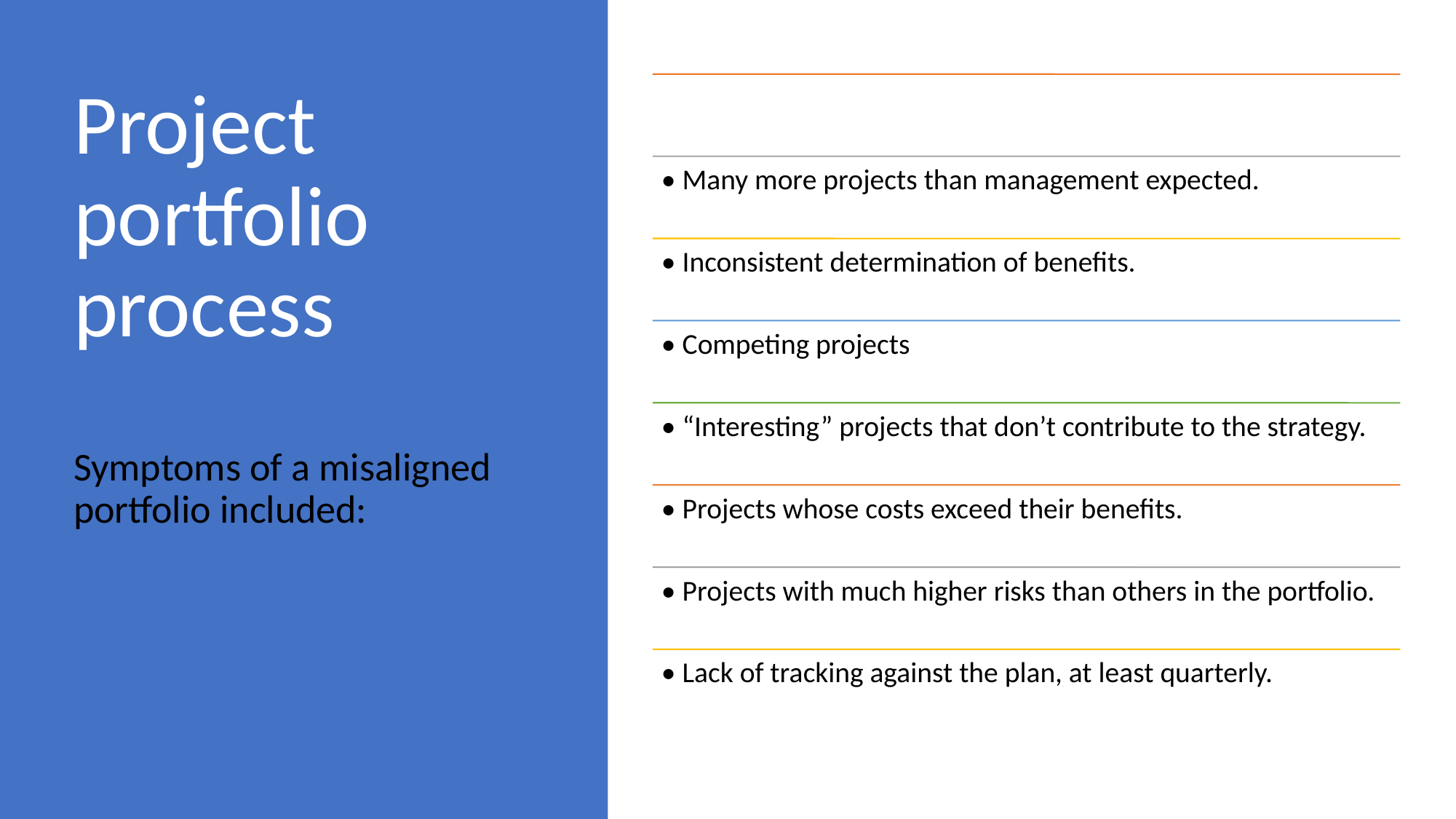

# Project portfolio process Symptoms of a misaligned portfolio included:

• Many more projects than management expected.
• Inconsistent determination of benefits.
• Competing projects
• “Interesting” projects that don’t contribute to the strategy.
• Projects whose costs exceed their benefits.
• Projects with much higher risks than others in the portfolio.
• Lack of tracking against the plan, at least quarterly.